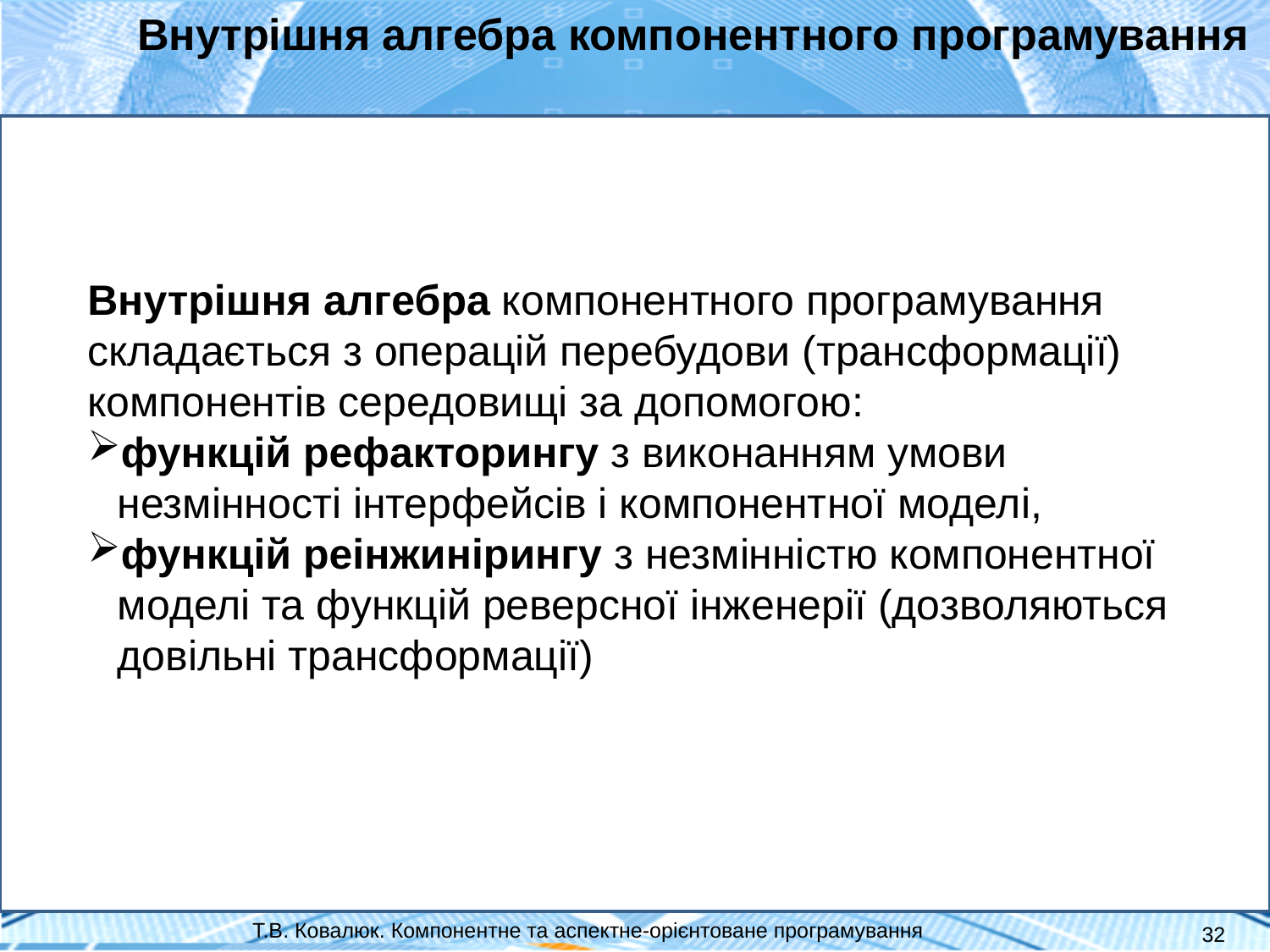

Внутрішня алгебра компонентного програмування
Внутрішня алгебра компонентного програмування складається з операцій перебудови (трансформації) компонентів се­редовищі за допомогою:
функцій рефакторингу з виконанням умови незмінності інтерфейсів і компонентної моделі,
функцій реінжинірингу з незмінністю компонентної моделі та функцій реверсної інженерії (дозволяються довільні трансформації)